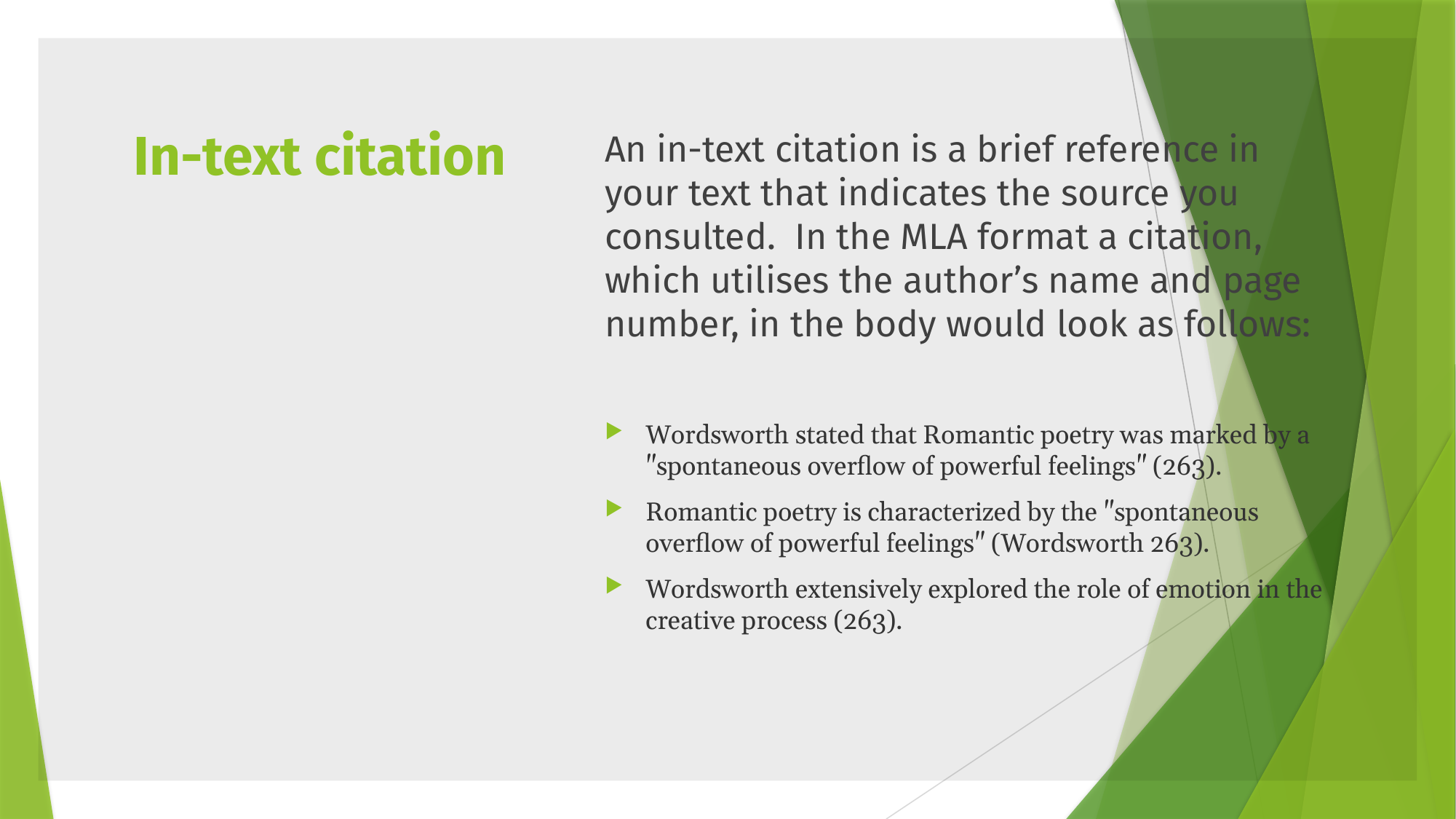

# In-text citation
An in-text citation is a brief reference in your text that indicates the source you consulted.  In the MLA format a citation, which utilises the author’s name and page number, in the body would look as follows:

Wordsworth stated that Romantic poetry was marked by a "spontaneous overflow of powerful feelings" (263).
Romantic poetry is characterized by the "spontaneous overflow of powerful feelings" (Wordsworth 263).
Wordsworth extensively explored the role of emotion in the creative process (263).